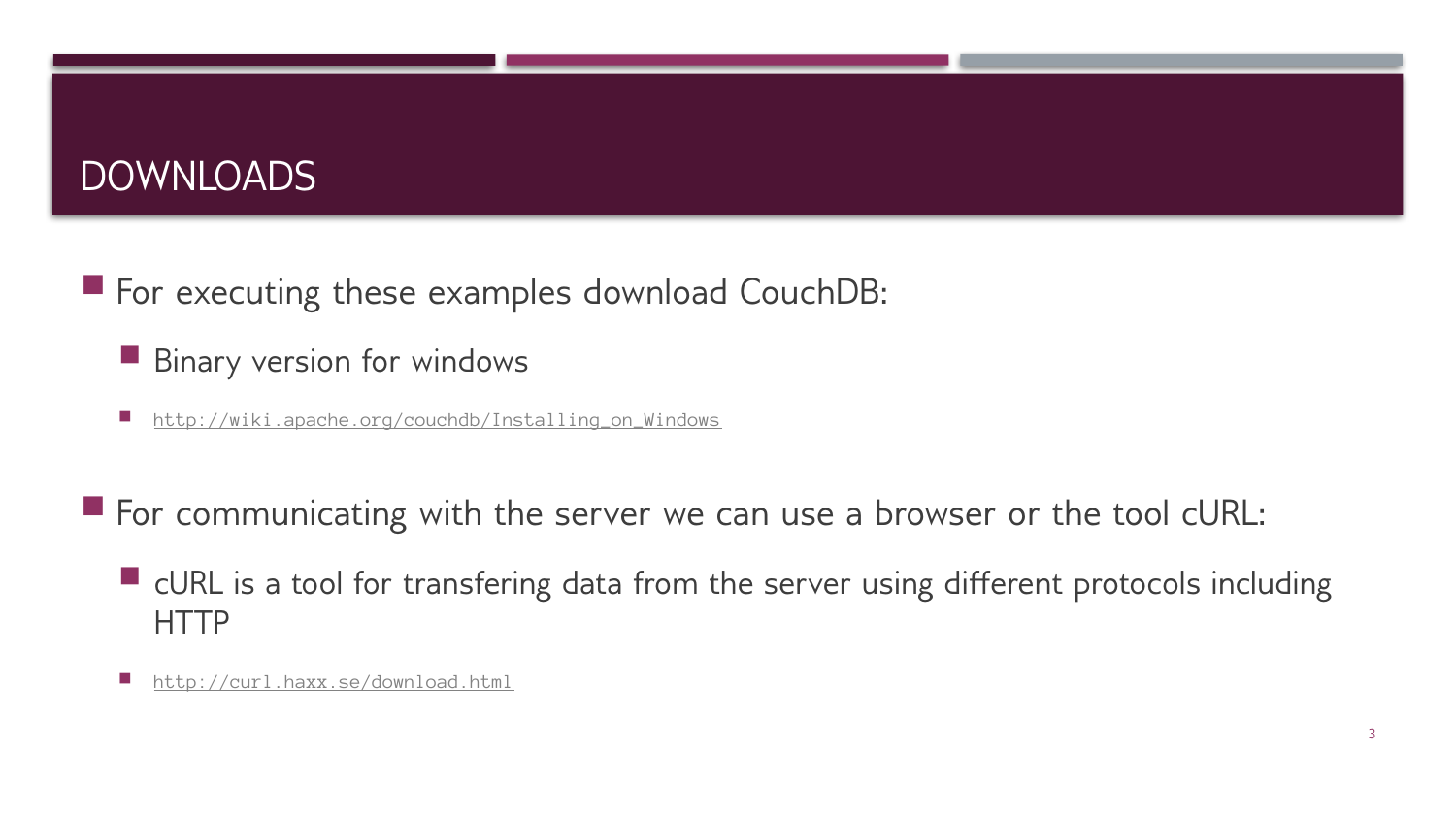

# Downloads
For executing these examples download CouchDB:
Binary version for windows
http://wiki.apache.org/couchdb/Installing_on_Windows
For communicating with the server we can use a browser or the tool cURL:
cURL is a tool for transfering data from the server using different protocols including HTTP
http://curl.haxx.se/download.html
3